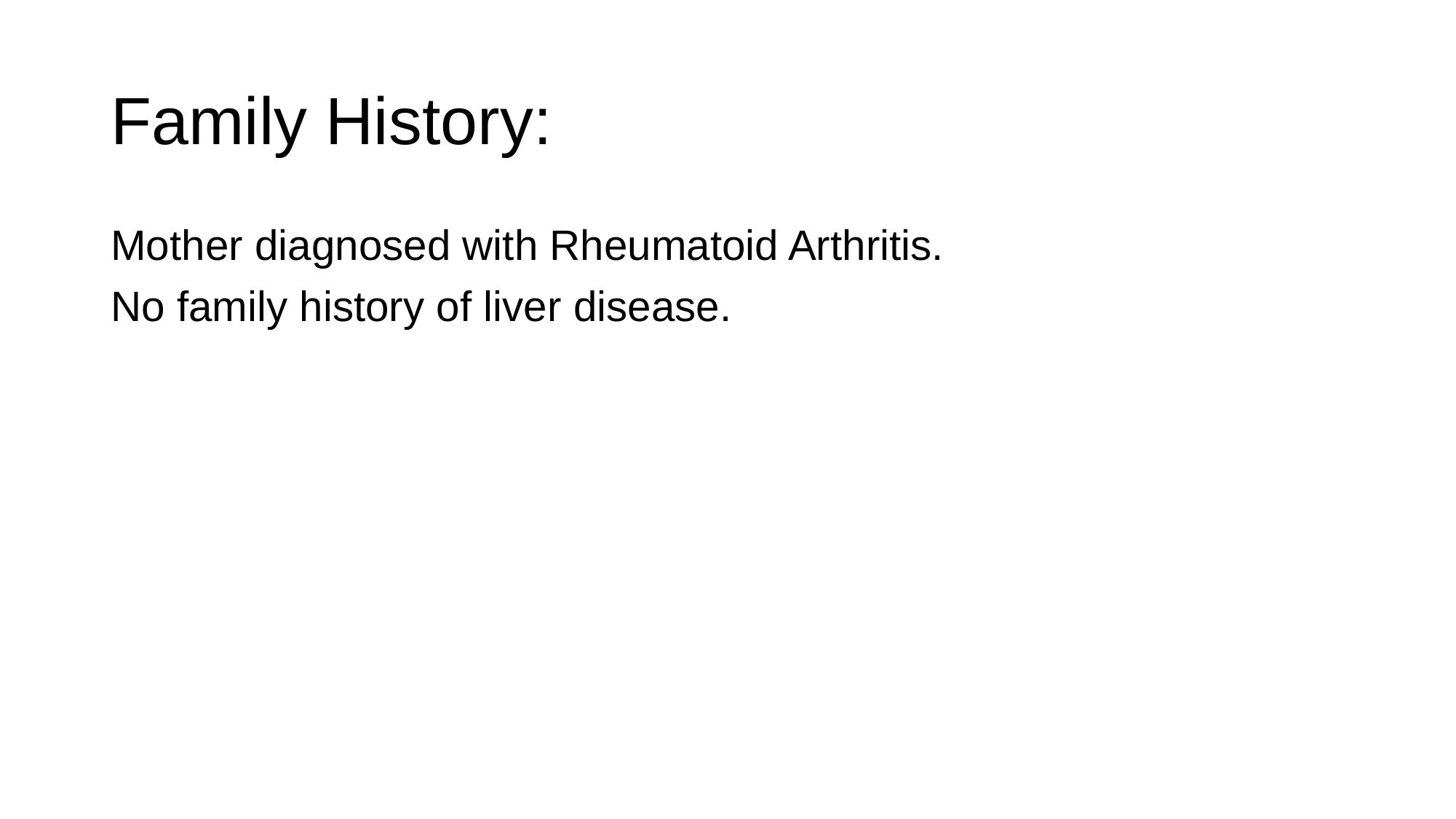

# Family History:
Mother diagnosed with Rheumatoid Arthritis.
No family history of liver disease.